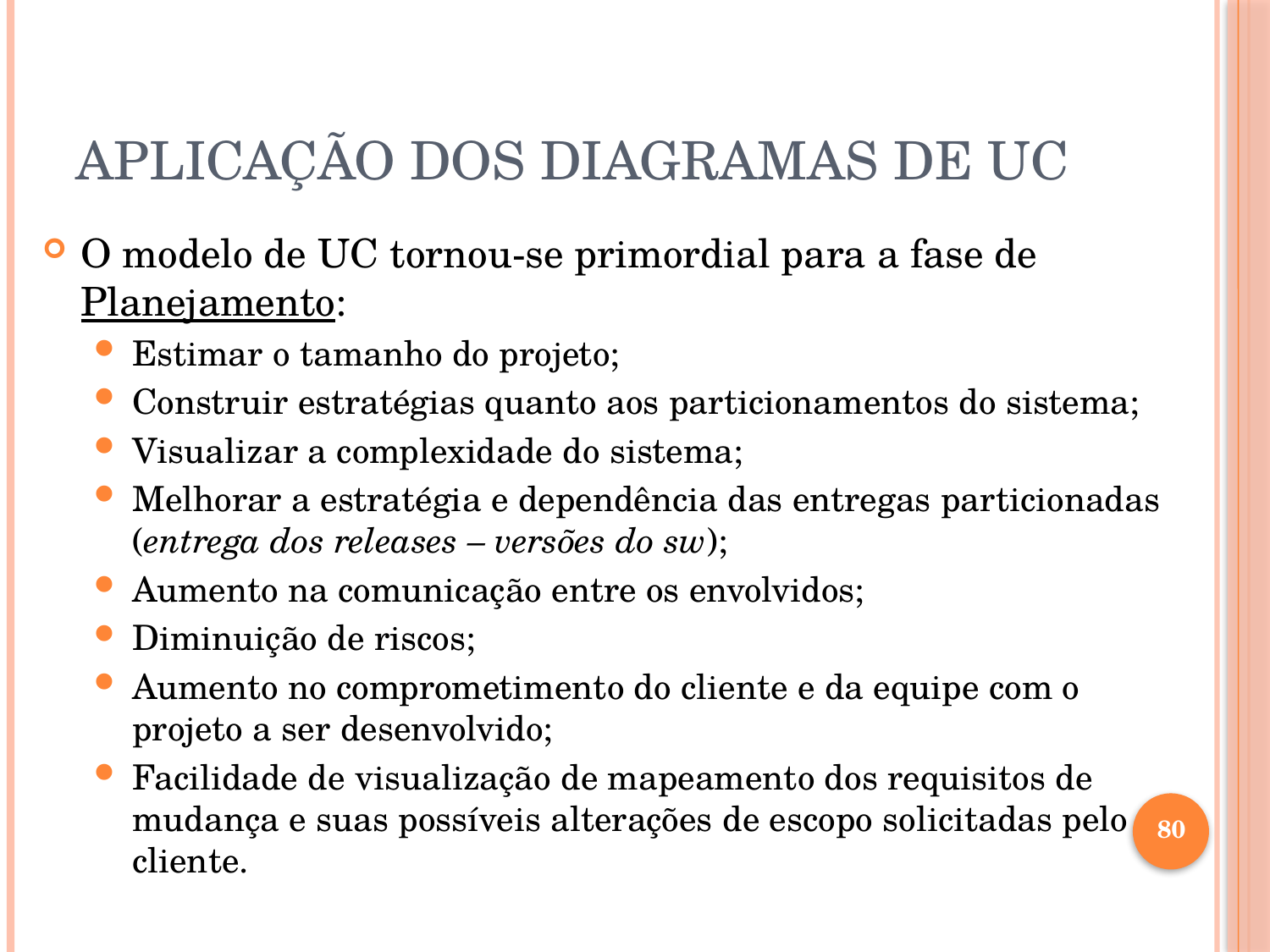

# Aplicação dos Diagramas de UC
O modelo de UC tornou-se primordial para a fase de Planejamento:
Estimar o tamanho do projeto;
Construir estratégias quanto aos particionamentos do sistema;
Visualizar a complexidade do sistema;
Melhorar a estratégia e dependência das entregas particionadas (entrega dos releases – versões do sw);
Aumento na comunicação entre os envolvidos;
Diminuição de riscos;
Aumento no comprometimento do cliente e da equipe com o projeto a ser desenvolvido;
Facilidade de visualização de mapeamento dos requisitos de mudança e suas possíveis alterações de escopo solicitadas pelo cliente.
80